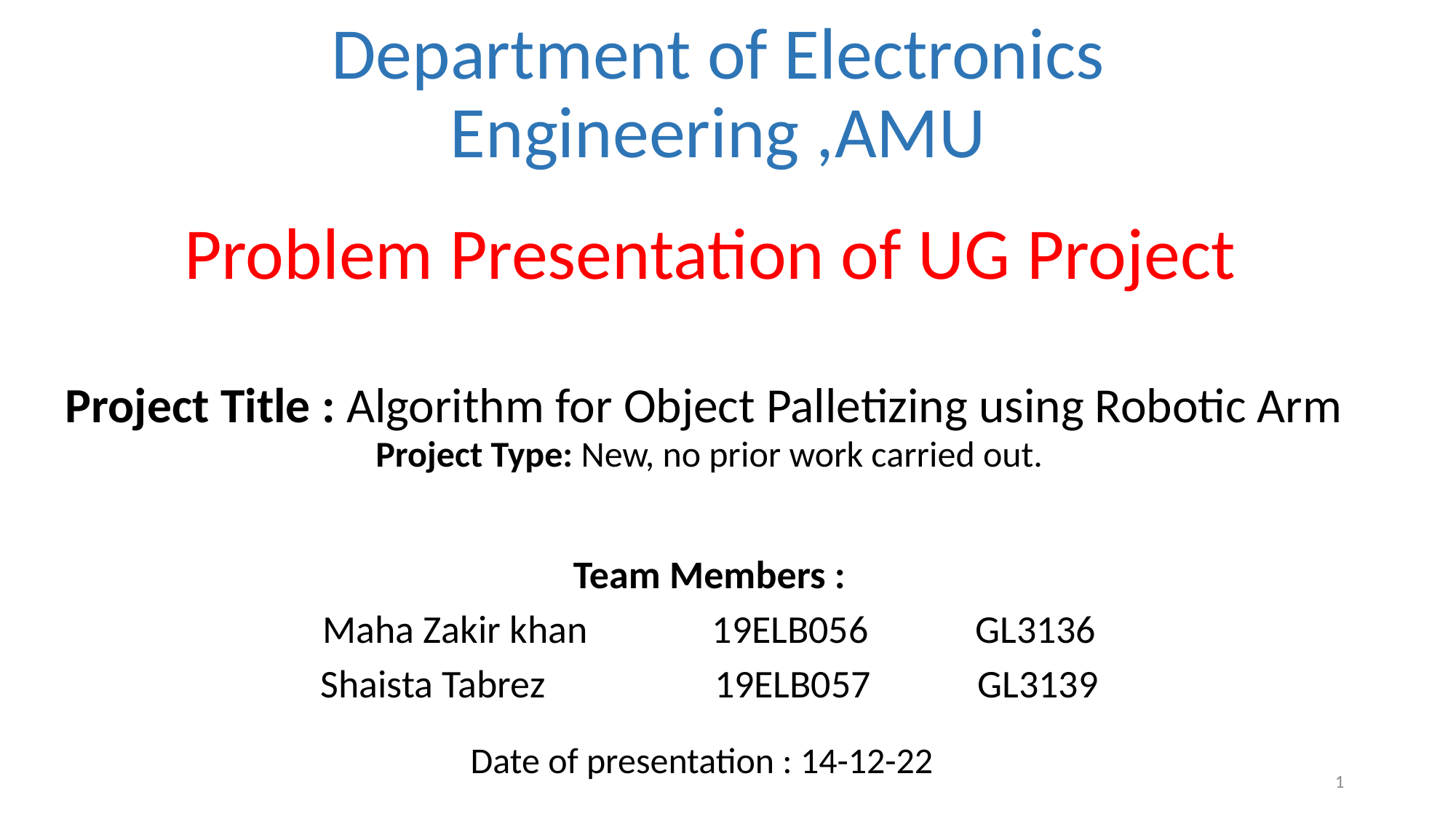

# Department of Electronics Engineering ,AMU
Problem Presentation of UG Project
Project Title : Algorithm for Object Palletizing using Robotic Arm

Team Members :
Maha Zakir khan              19ELB056            GL3136
Shaista Tabrez                   19ELB057            GL3139

Project Type: New, no prior work carried out.

Date of presentation : 14-12-22
1